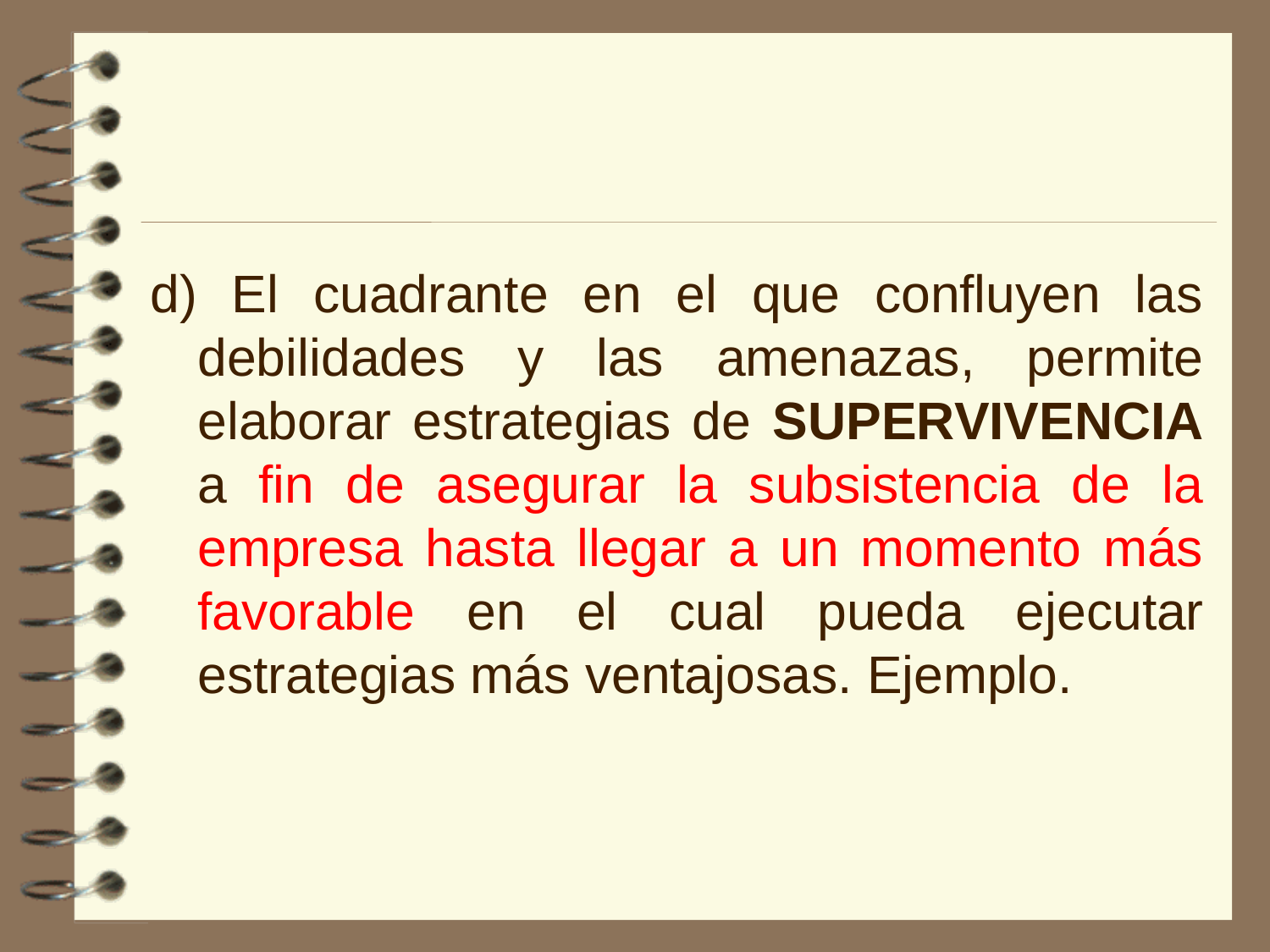

d) El cuadrante en el que confluyen las debilidades y las amenazas, permite elaborar estrategias de SUPERVIVENCIA a fin de asegurar la subsistencia de la empresa hasta llegar a un momento más favorable en el cual pueda ejecutar estrategias más ventajosas. Ejemplo.